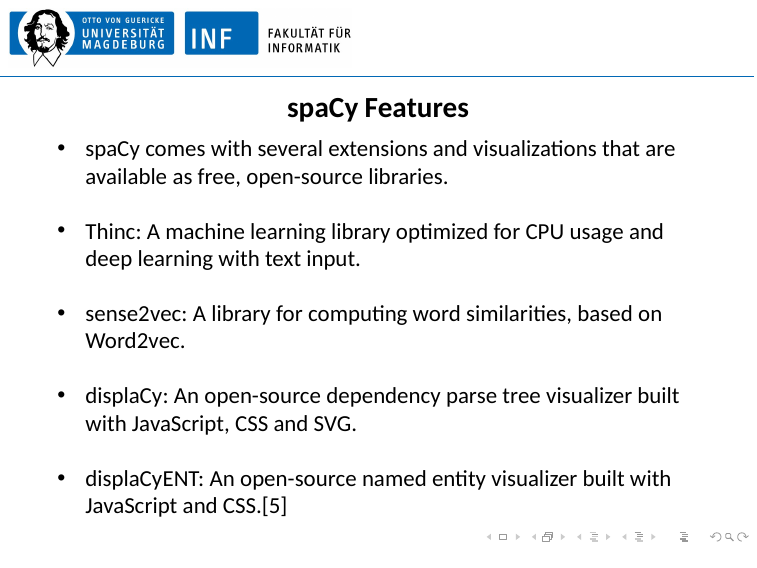

# spaCy Features
spaCy comes with several extensions and visualizations that are available as free, open-source libraries.

Thinc: A machine learning library optimized for CPU usage and deep learning with text input.

sense2vec: A library for computing word similarities, based on Word2vec.

displaCy: An open-source dependency parse tree visualizer built with JavaScript, CSS and SVG.

displaCyENT: An open-source named entity visualizer built with JavaScript and CSS.[5]